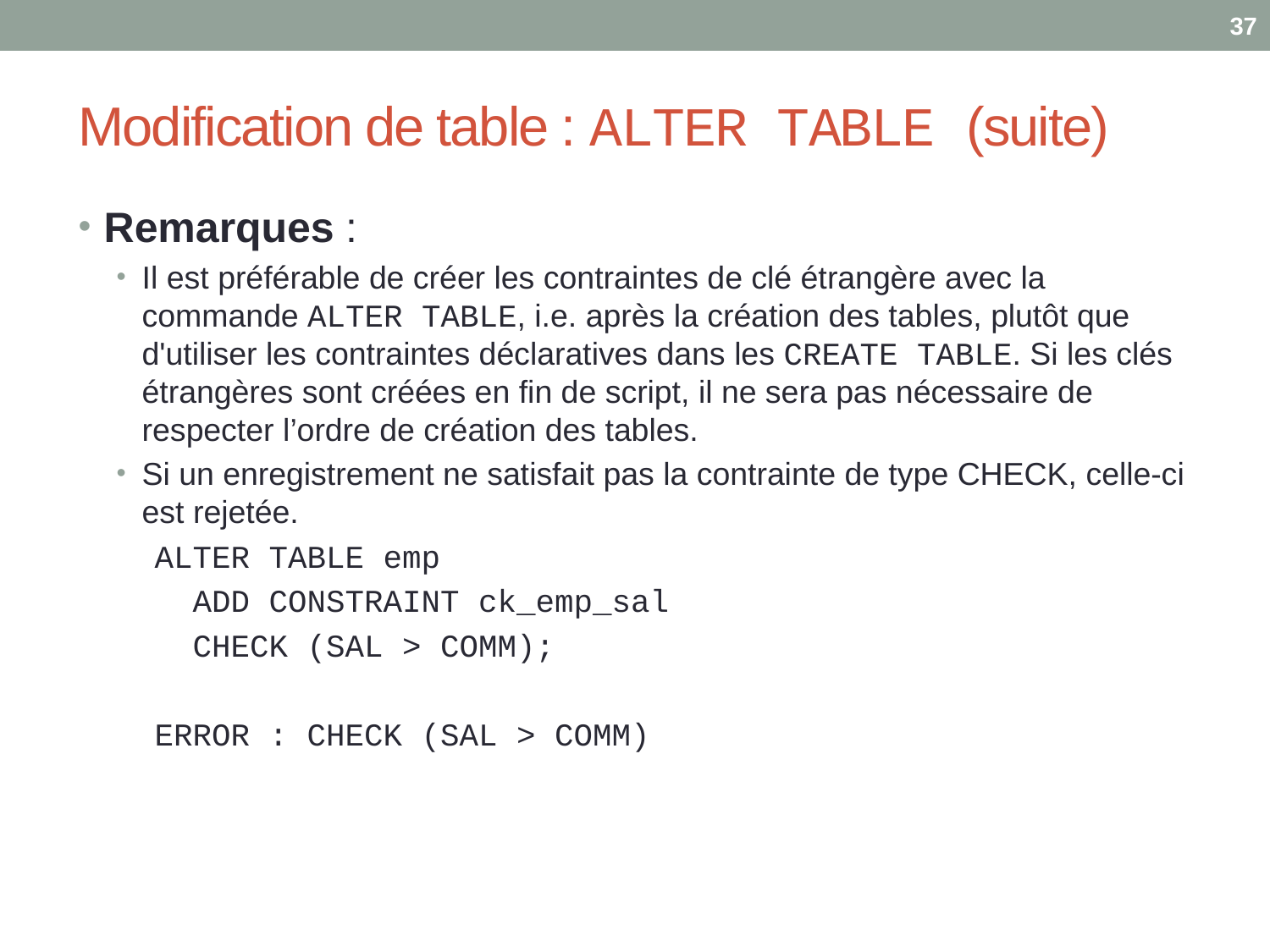

37
# Modification de table : ALTER TABLE (suite)
Remarques :
Il est préférable de créer les contraintes de clé étrangère avec la commande ALTER TABLE, i.e. après la création des tables, plutôt que d'utiliser les contraintes déclaratives dans les CREATE TABLE. Si les clés étrangères sont créées en fin de script, il ne sera pas nécessaire de respecter l’ordre de création des tables.
Si un enregistrement ne satisfait pas la contrainte de type CHECK, celle-ci est rejetée.
ALTER TABLE emp
ADD CONSTRAINT ck_emp_sal
CHECK (SAL > COMM);

ERROR : CHECK (SAL > COMM)